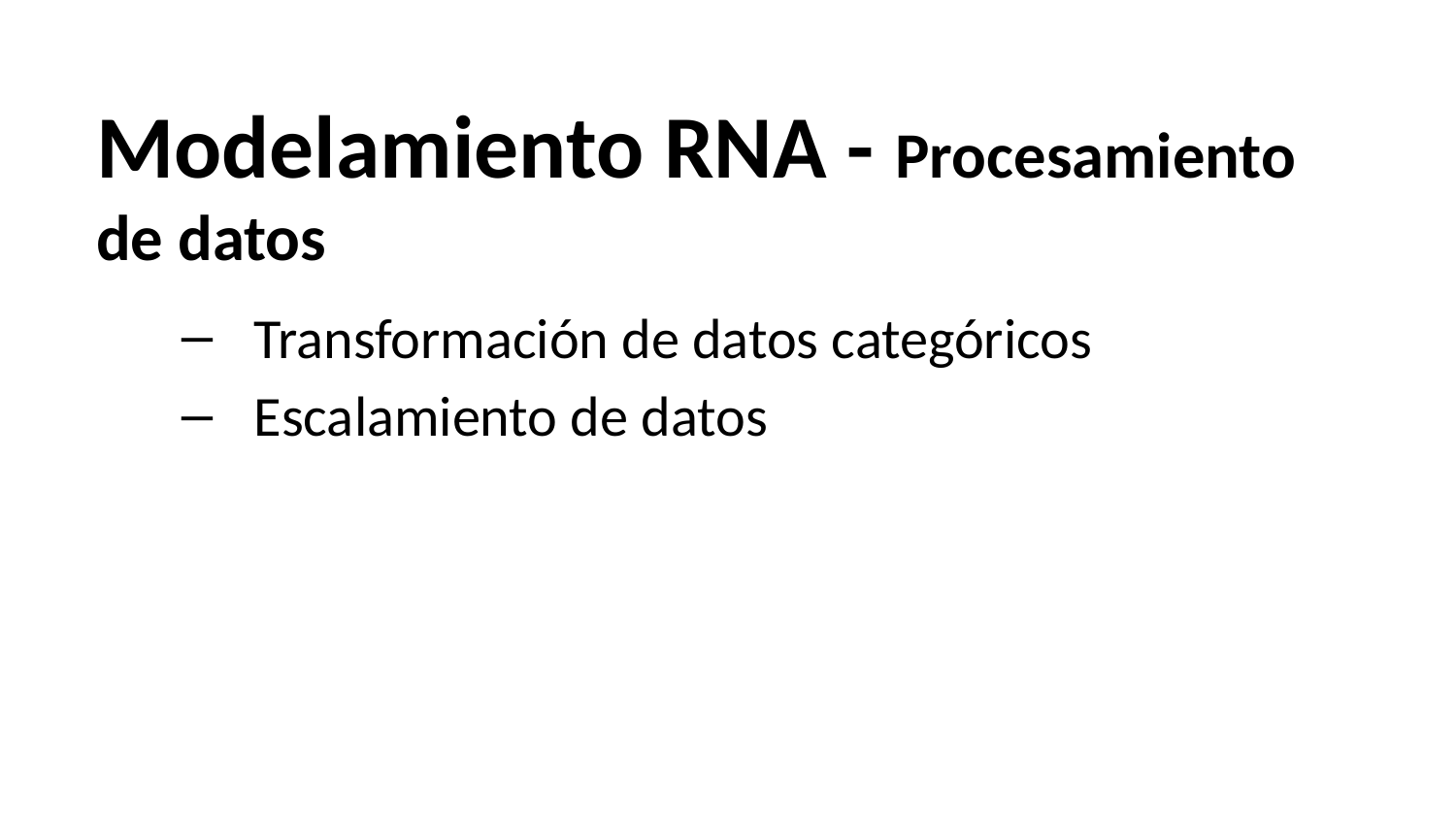

Modelamiento RNA - Procesamiento de datos
Transformación de datos categóricos
Escalamiento de datos